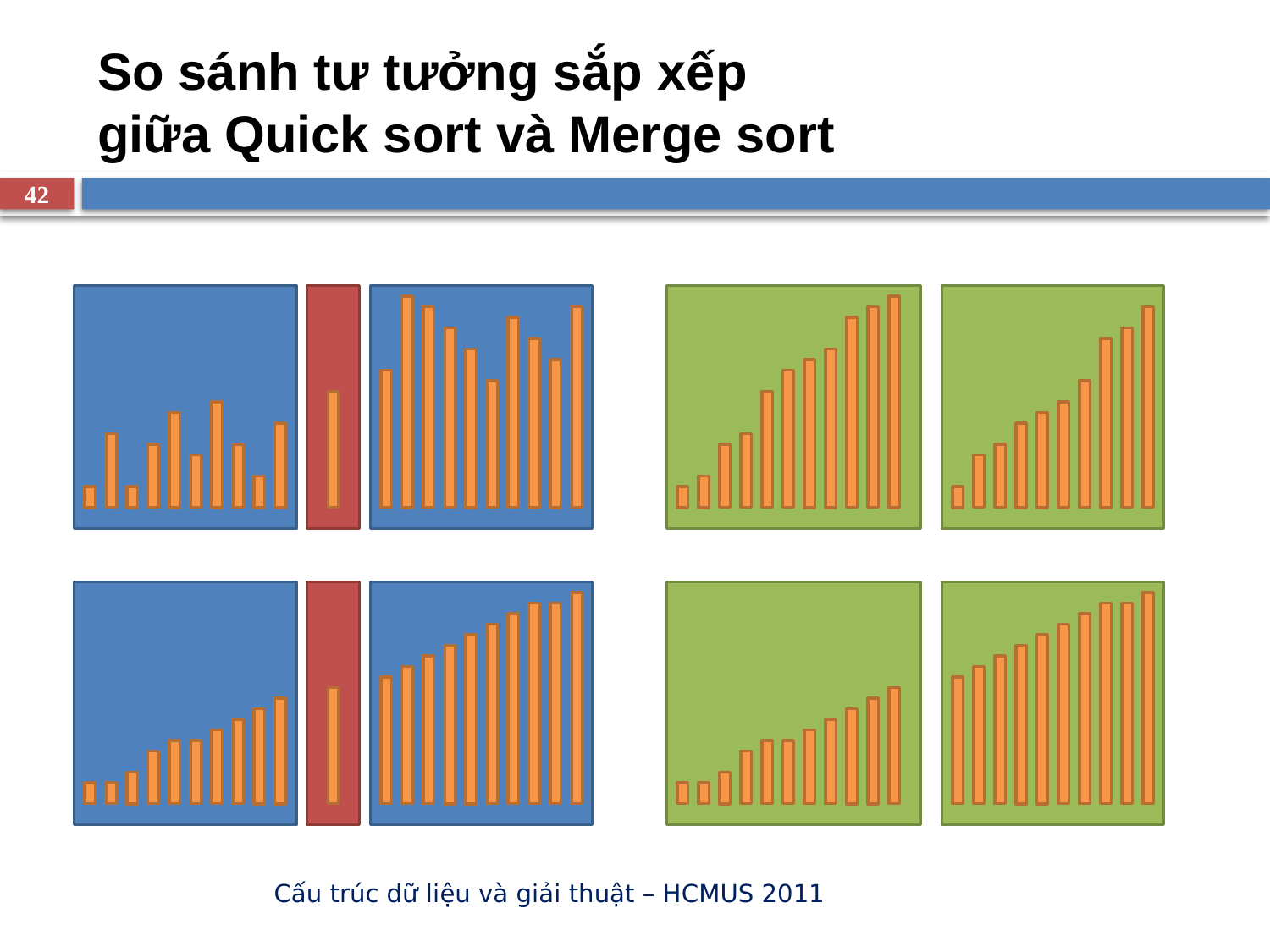

# So sánh tư tưởng sắp xếp giữa Quick sort và Merge sort
42

Cấu trúc dữ liệu và giải thuật – HCMUS 2011